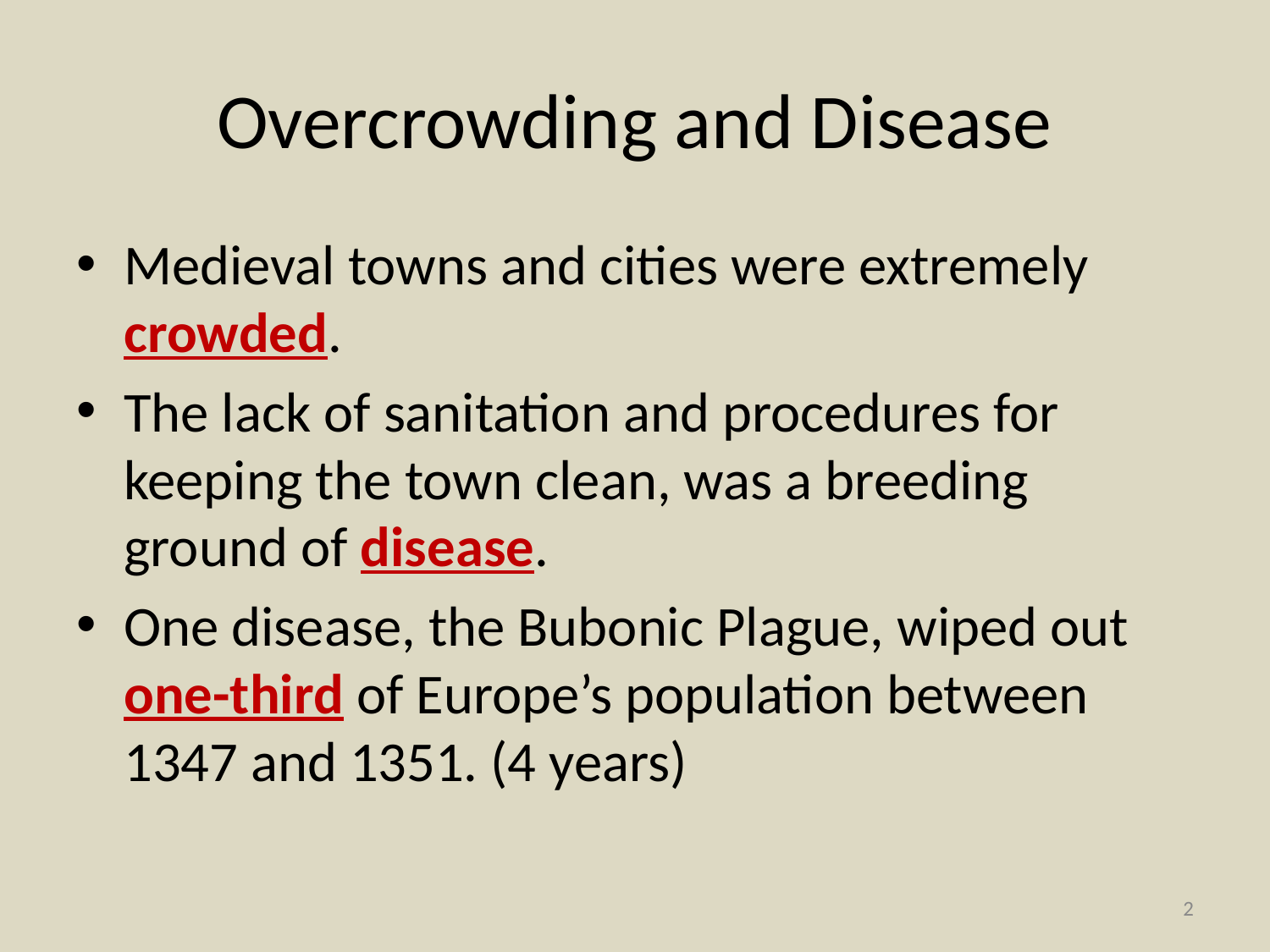

# Overcrowding and Disease
Medieval towns and cities were extremely  crowded.
The lack of sanitation and procedures for keeping the town clean, was a breeding ground of disease.
One disease, the Bubonic Plague, wiped out one-third of Europe’s population between 1347 and 1351. (4 years)
2